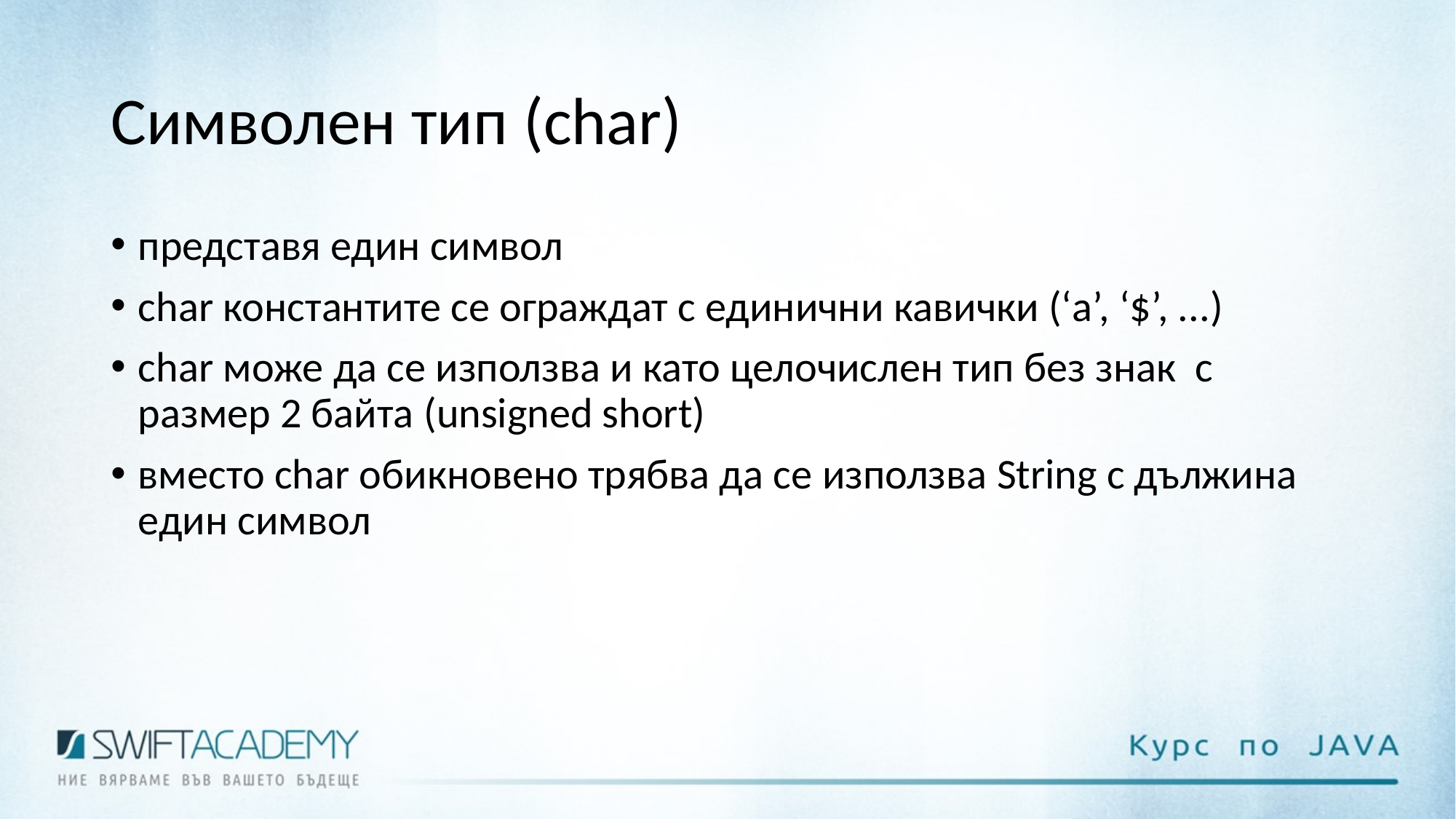

# Символен тип (char)
представя един символ
char константите се ограждат с единични кавички (‘a’, ‘$’, ...)
char може да се използва и като целочислен тип без знак  с размер 2 байта (unsigned short)
вместо char обикновено трябва да се използва String с дължина един символ